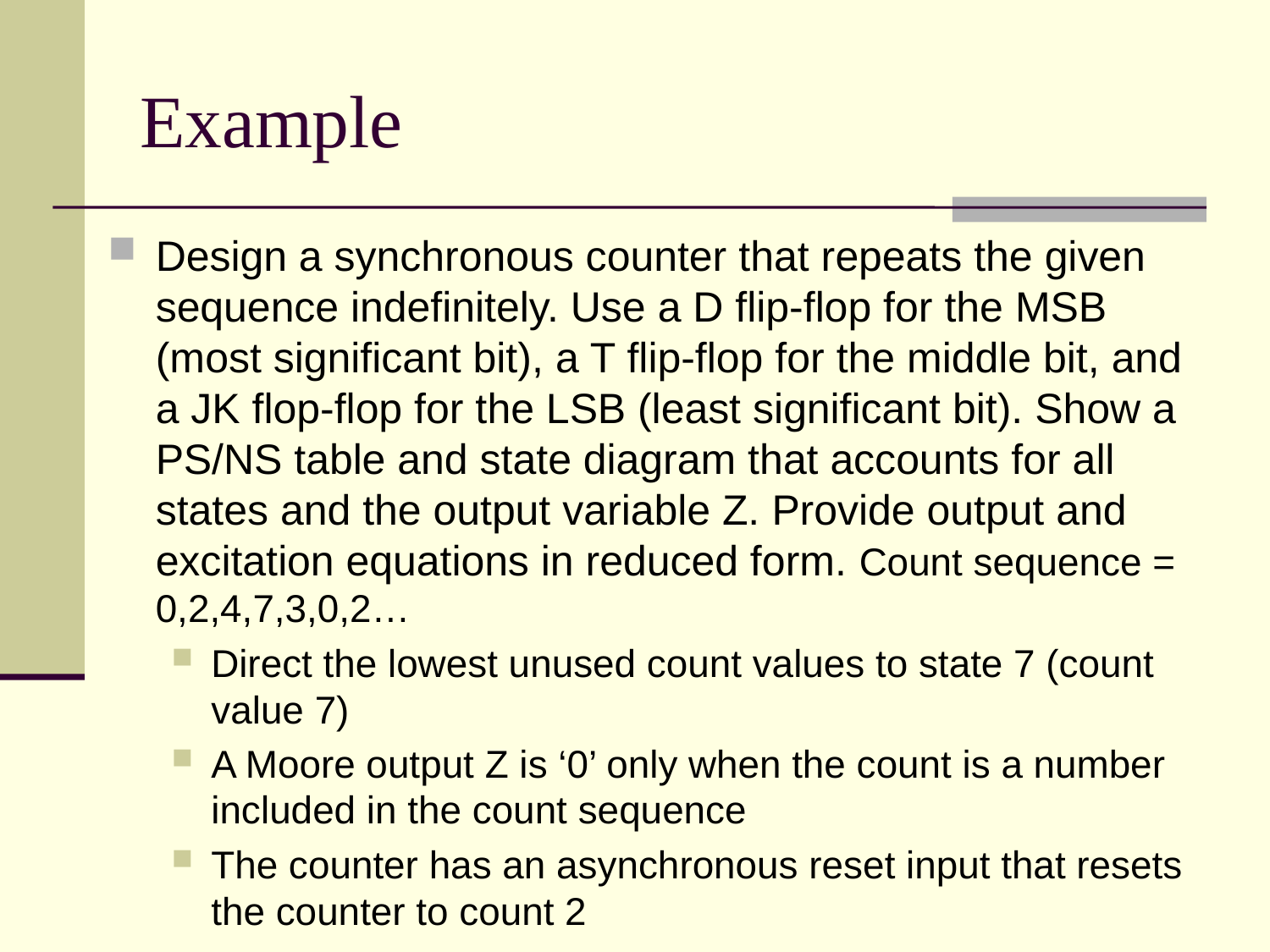

# Example
Design a synchronous counter that repeats the given sequence indefinitely. Use a D flip-flop for the MSB (most significant bit), a T flip-flop for the middle bit, and a JK flop-flop for the LSB (least significant bit). Show a PS/NS table and state diagram that accounts for all states and the output variable Z. Provide output and excitation equations in reduced form. Count sequence = 0,2,4,7,3,0,2…
Direct the lowest unused count values to state 7 (count value 7)
A Moore output Z is ‘0’ only when the count is a number included in the count sequence
The counter has an asynchronous reset input that resets the counter to count 2